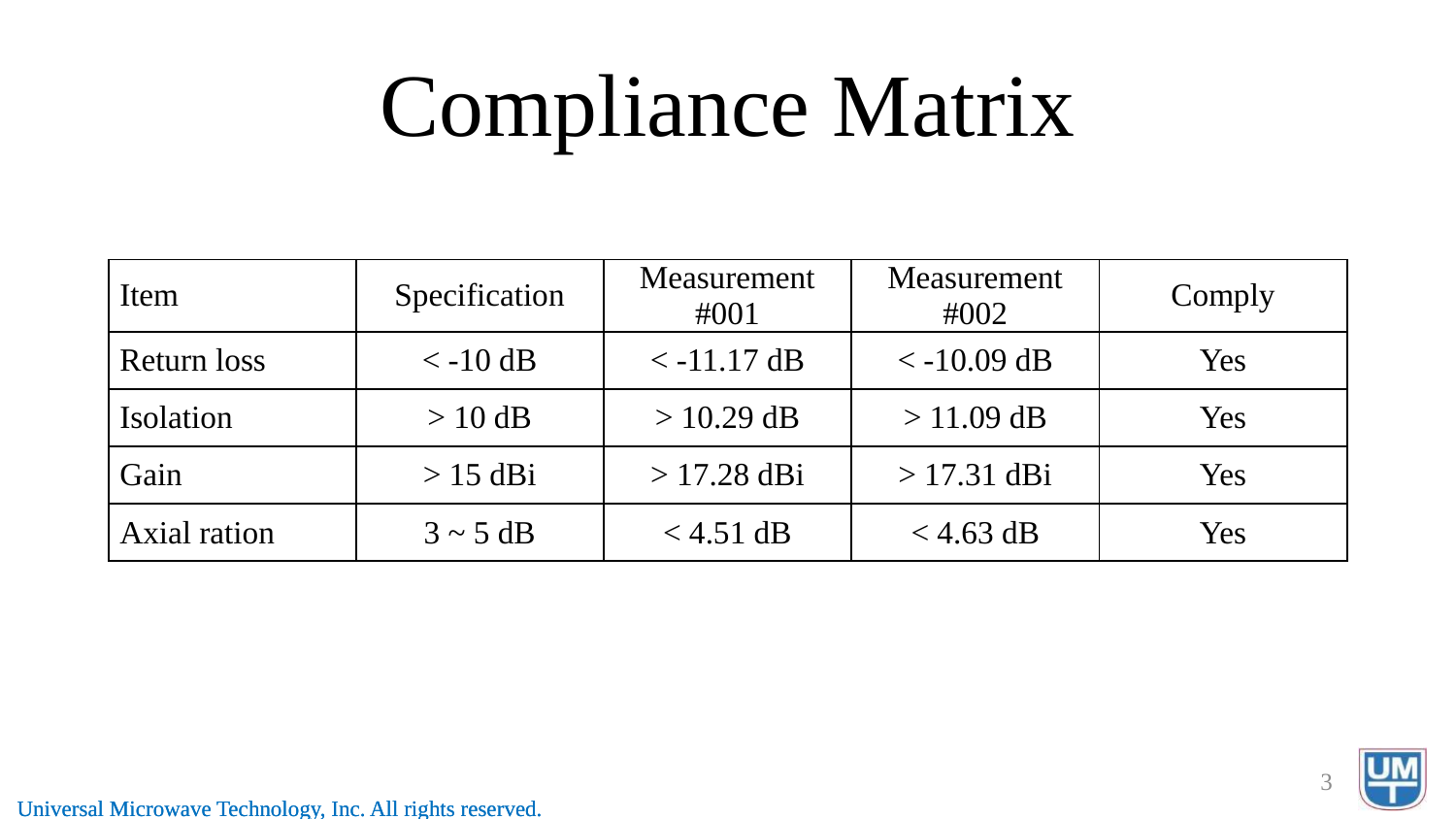

# Compliance Matrix
| Item | Specification | Measurement #001 | Measurement #002 | Comply |
| --- | --- | --- | --- | --- |
| Return loss | < -10 dB | < -11.17 dB | < -10.09 dB | Yes |
| Isolation | > 10 dB | > 10.29 dB | > 11.09 dB | Yes |
| Gain | > 15 dBi | > 17.28 dBi | > 17.31 dBi | Yes |
| Axial ration | 3 ~ 5 dB | < 4.51 dB | < 4.63 dB | Yes |
3